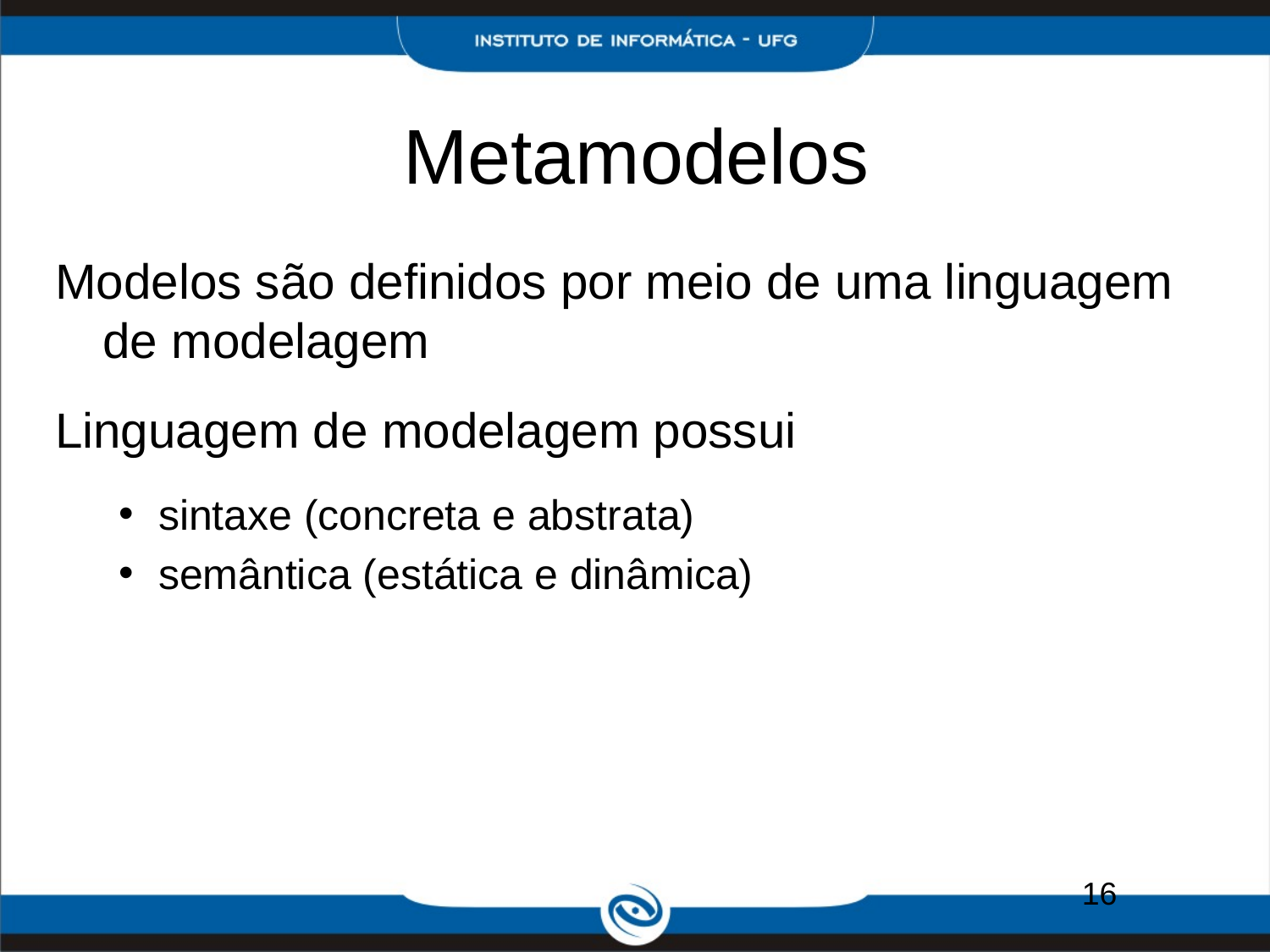

# Metamodelos
Modelos são definidos por meio de uma linguagem de modelagem
Linguagem de modelagem possui
sintaxe (concreta e abstrata)
semântica (estática e dinâmica)